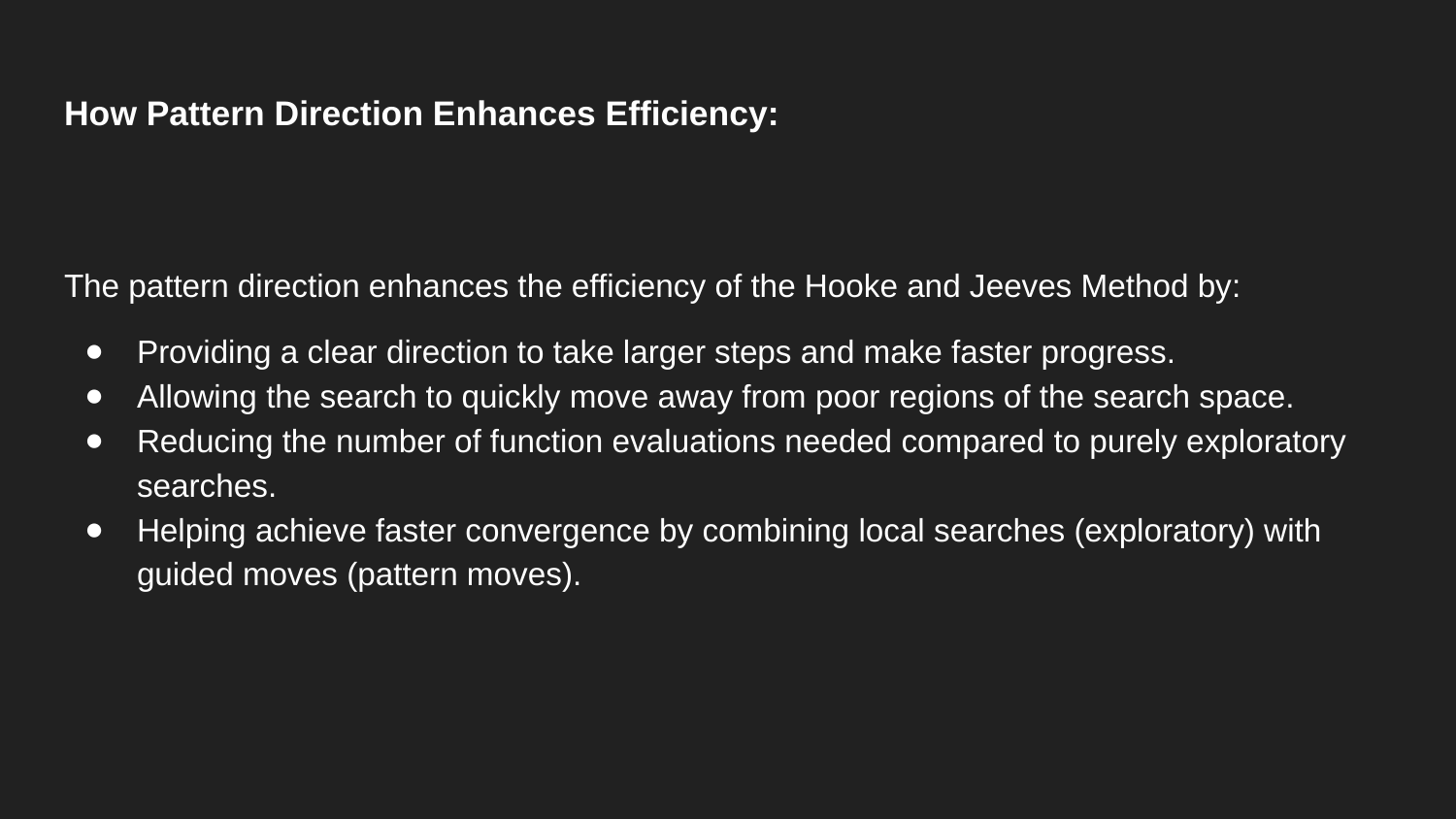

# How Pattern Direction Enhances Efficiency:

The pattern direction enhances the efficiency of the Hooke and Jeeves Method by:
Providing a clear direction to take larger steps and make faster progress.
Allowing the search to quickly move away from poor regions of the search space.
Reducing the number of function evaluations needed compared to purely exploratory searches.
Helping achieve faster convergence by combining local searches (exploratory) with guided moves (pattern moves).